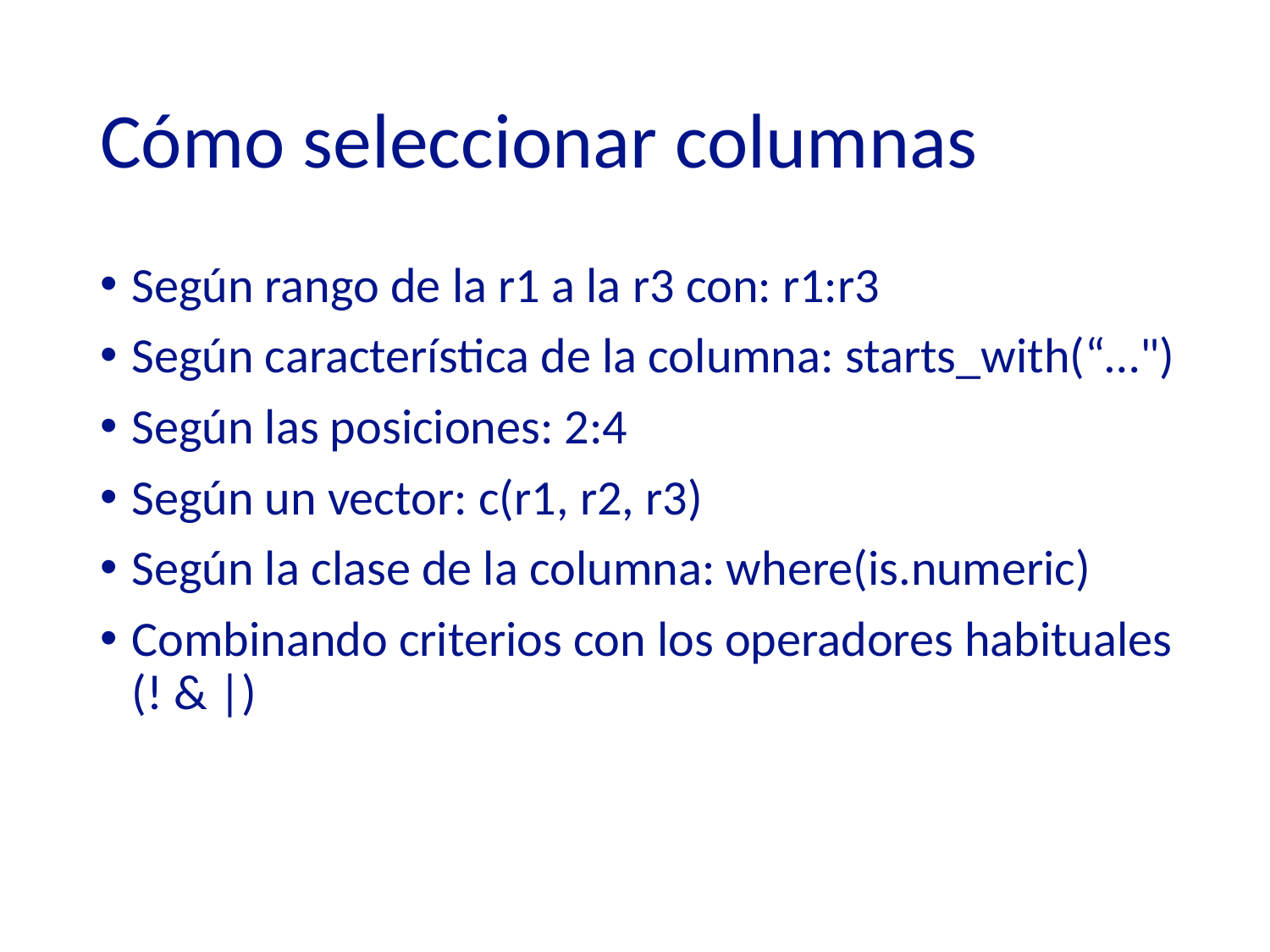

# Cómo seleccionar columnas
Según rango de la r1 a la r3 con: r1:r3
Según característica de la columna: starts_with(“…")
Según las posiciones: 2:4
Según un vector: c(r1, r2, r3)
Según la clase de la columna: where(is.numeric)
Combinando criterios con los operadores habituales (! & |)